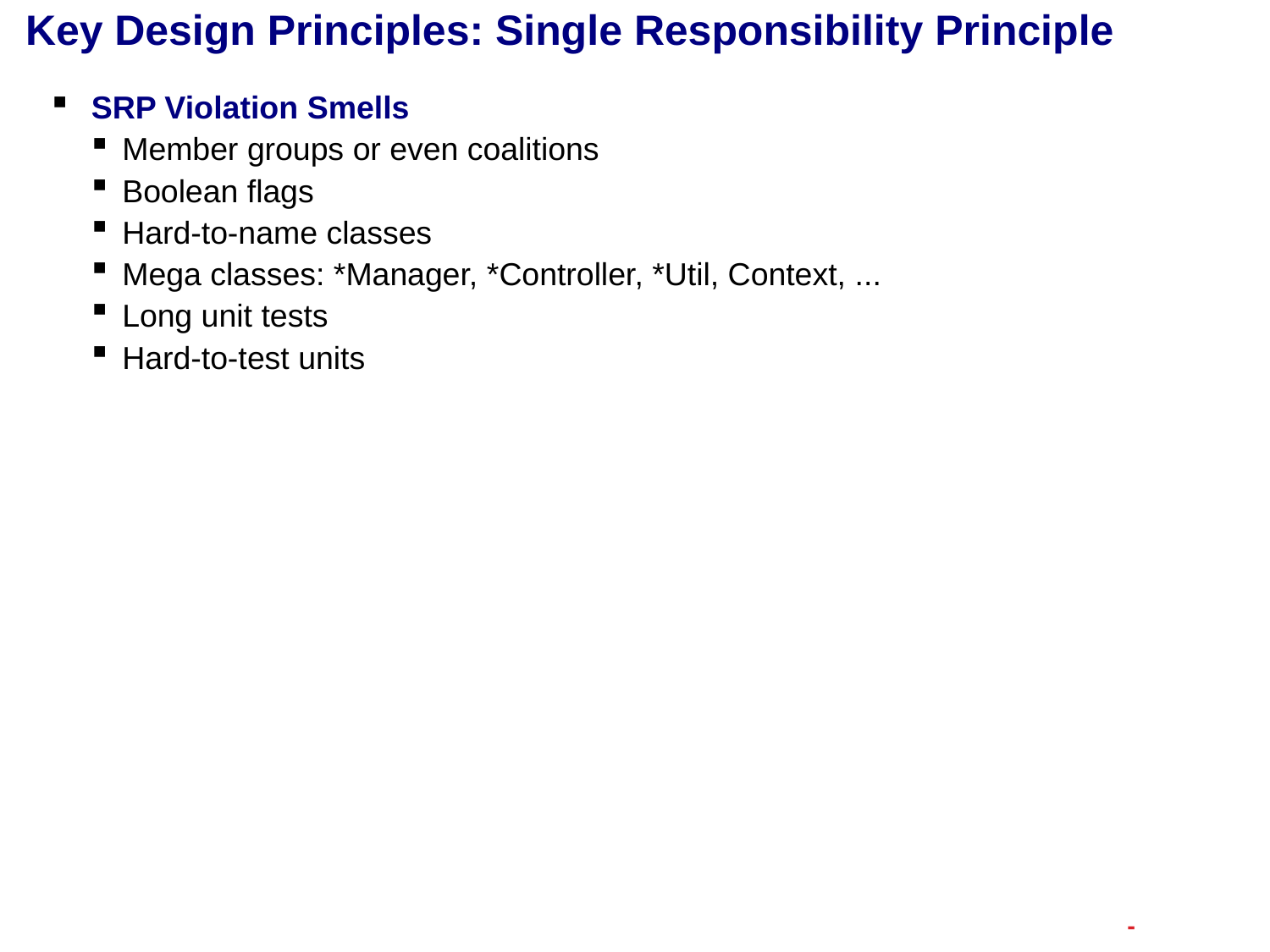

# Key Design Principles: Single Responsibility Principle
SRP Violation Smells
Member groups or even coalitions
Boolean flags
Hard-to-name classes
Mega classes: *Manager, *Controller, *Util, Context, ...
Long unit tests
Hard-to-test units